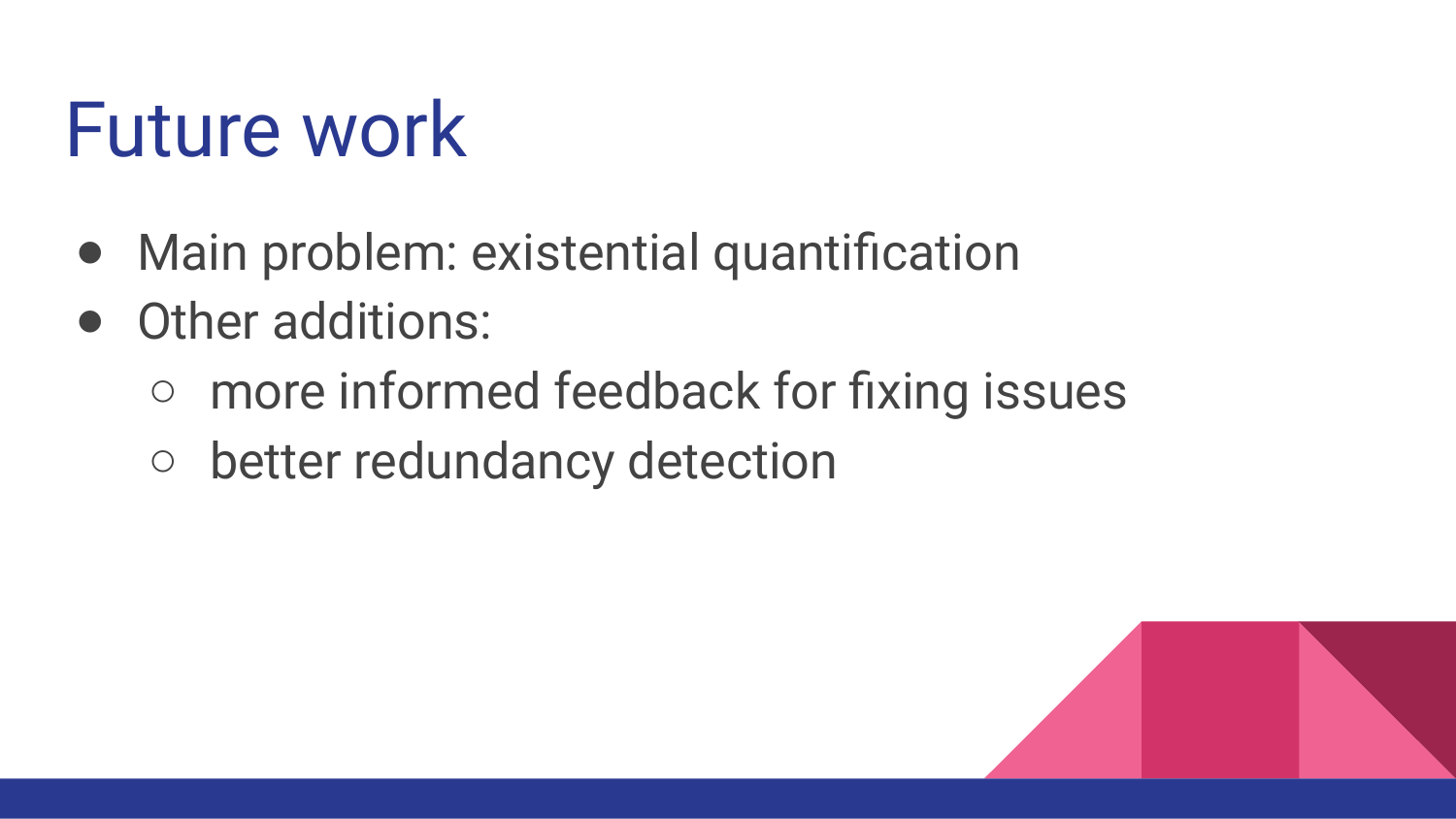

# Future work
Main problem: existential quantification
Other additions:
more informed feedback for fixing issues
better redundancy detection